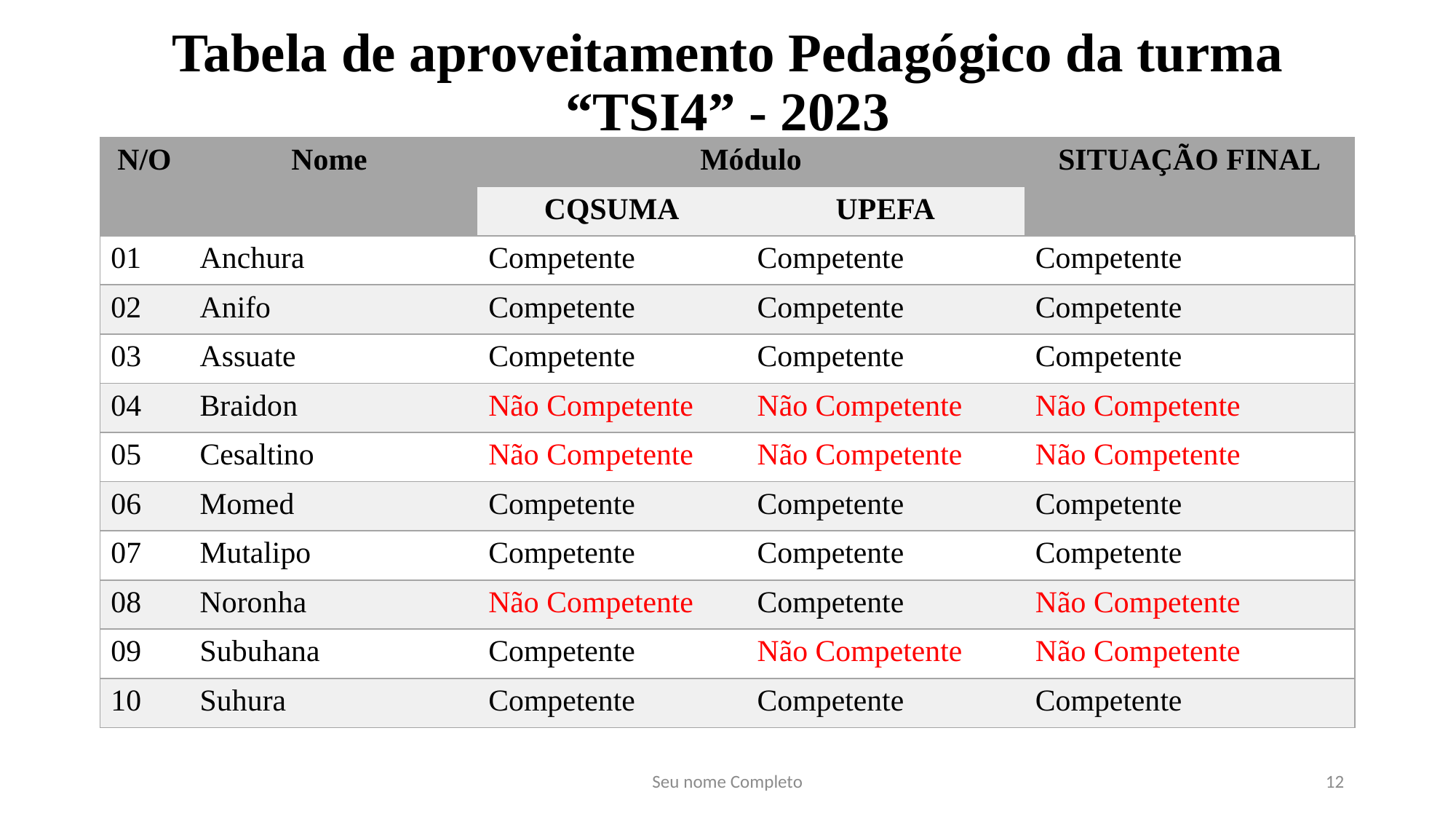

# Tabela de aproveitamento Pedagógico da turma “TSI4” - 2023
| N/O | Nome | Módulo |  | SITUAÇÃO FINAL |
| --- | --- | --- | --- | --- |
|  |  | CQSUMA | UPEFA |  |
| 01 | Anchura | Competente | Competente | Competente |
| 02 | Anifo | Competente | Competente | Competente |
| 03 | Assuate | Competente | Competente | Competente |
| 04 | Braidon | Não Competente | Não Competente | Não Competente |
| 05 | Cesaltino | Não Competente | Não Competente | Não Competente |
| 06 | Momed | Competente | Competente | Competente |
| 07 | Mutalipo | Competente | Competente | Competente |
| 08 | Noronha | Não Competente | Competente | Não Competente |
| 09 | Subuhana | Competente | Não Competente | Não Competente |
| 10 | Suhura | Competente | Competente | Competente |
Seu nome Completo
12